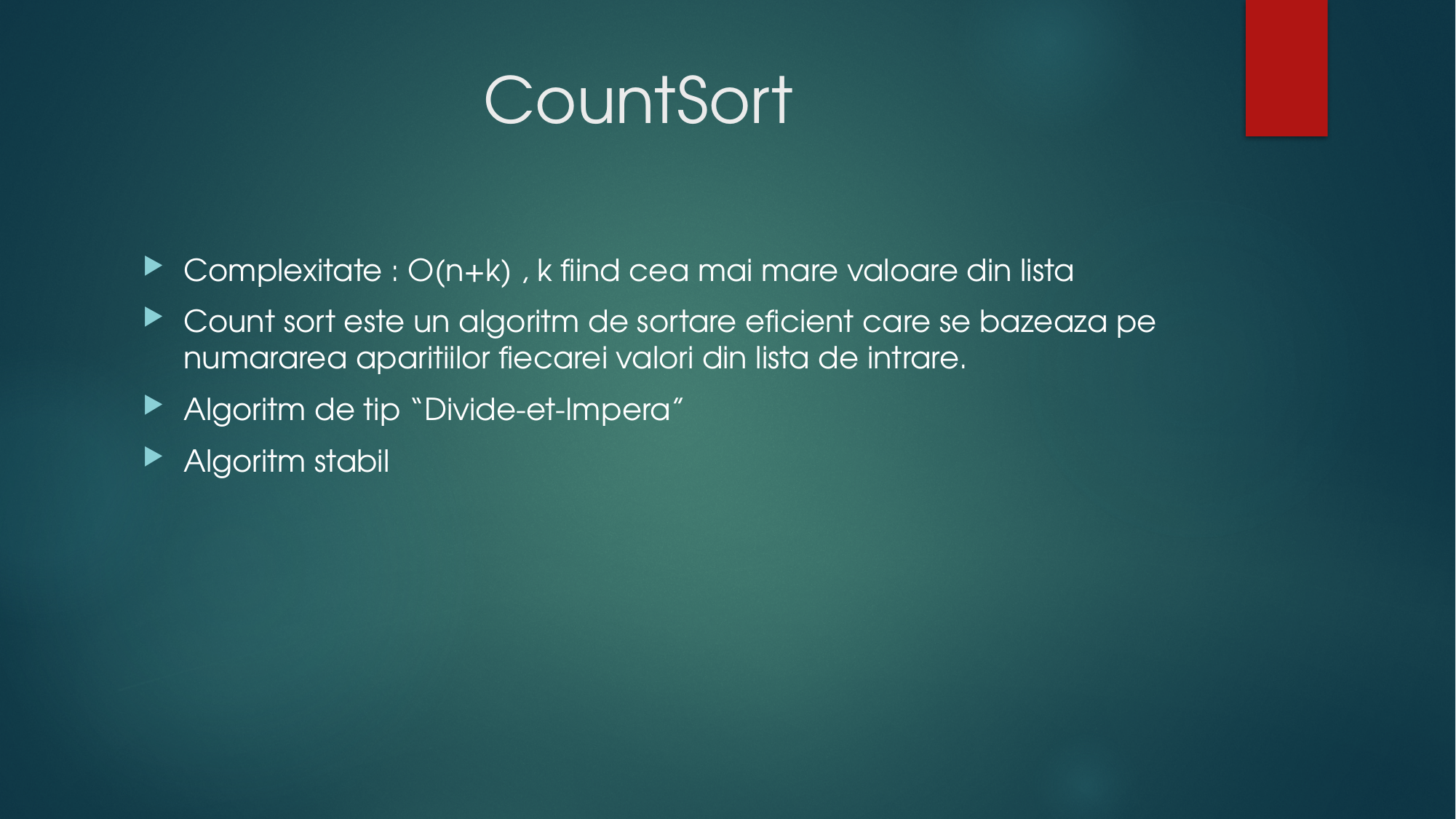

# CountSort
Complexitate : O(n+k) , k fiind cea mai mare valoare din lista
Count sort este un algoritm de sortare eficient care se bazeaza pe numararea aparitiilor fiecarei valori din lista de intrare.
Algoritm de tip “Divide-et-Impera”
Algoritm stabil